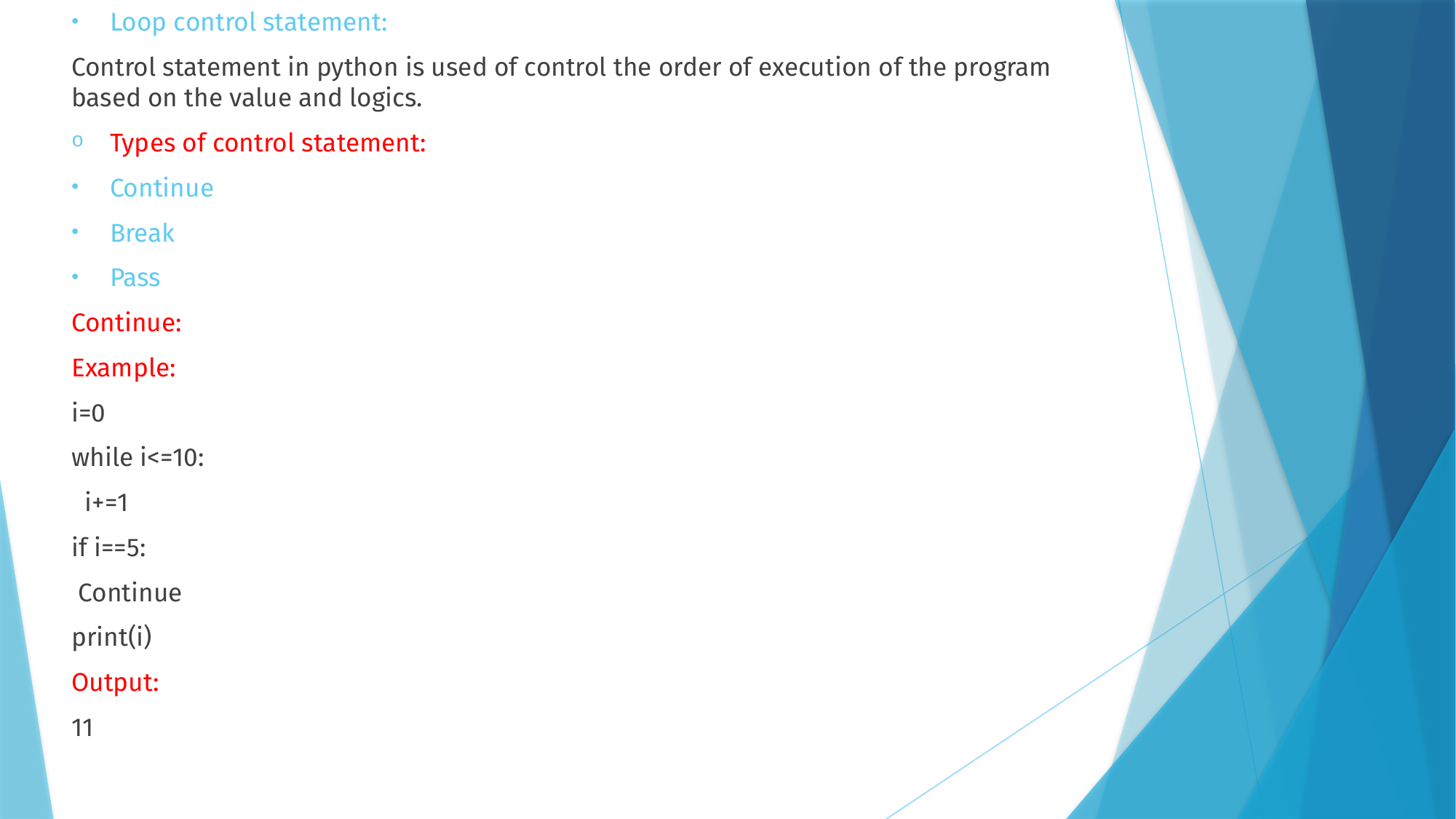

Loop control statement:
Control statement in python is used of control the order of execution of the program based on the value and logics.
Types of control statement:
Continue
Break
Pass
Continue:
Example:
i=0
while i<=10:
  i+=1
if i==5:
 Continue
print(i)
Output:
11